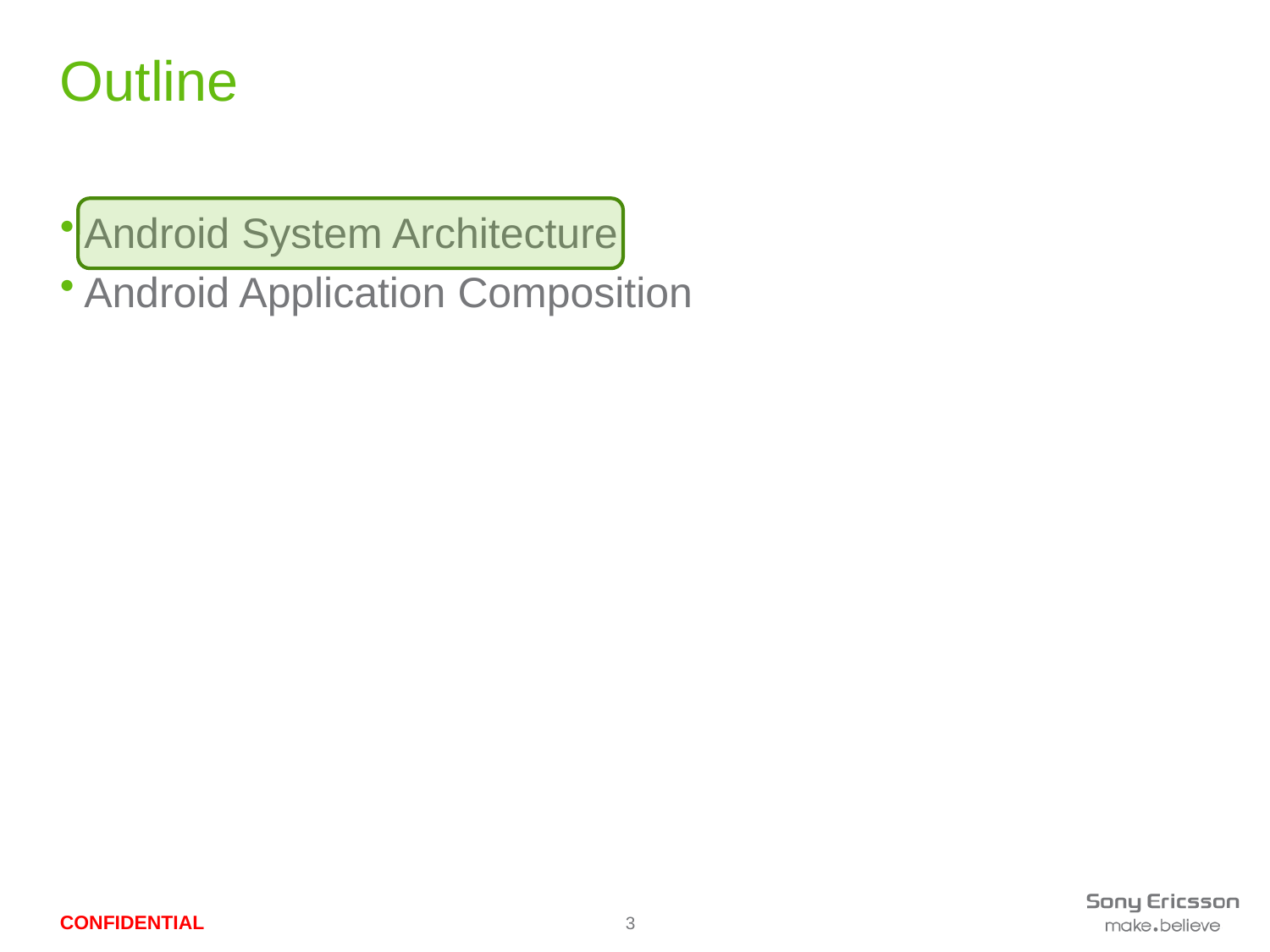

# Outline

Android System Architecture
Android Application Composition